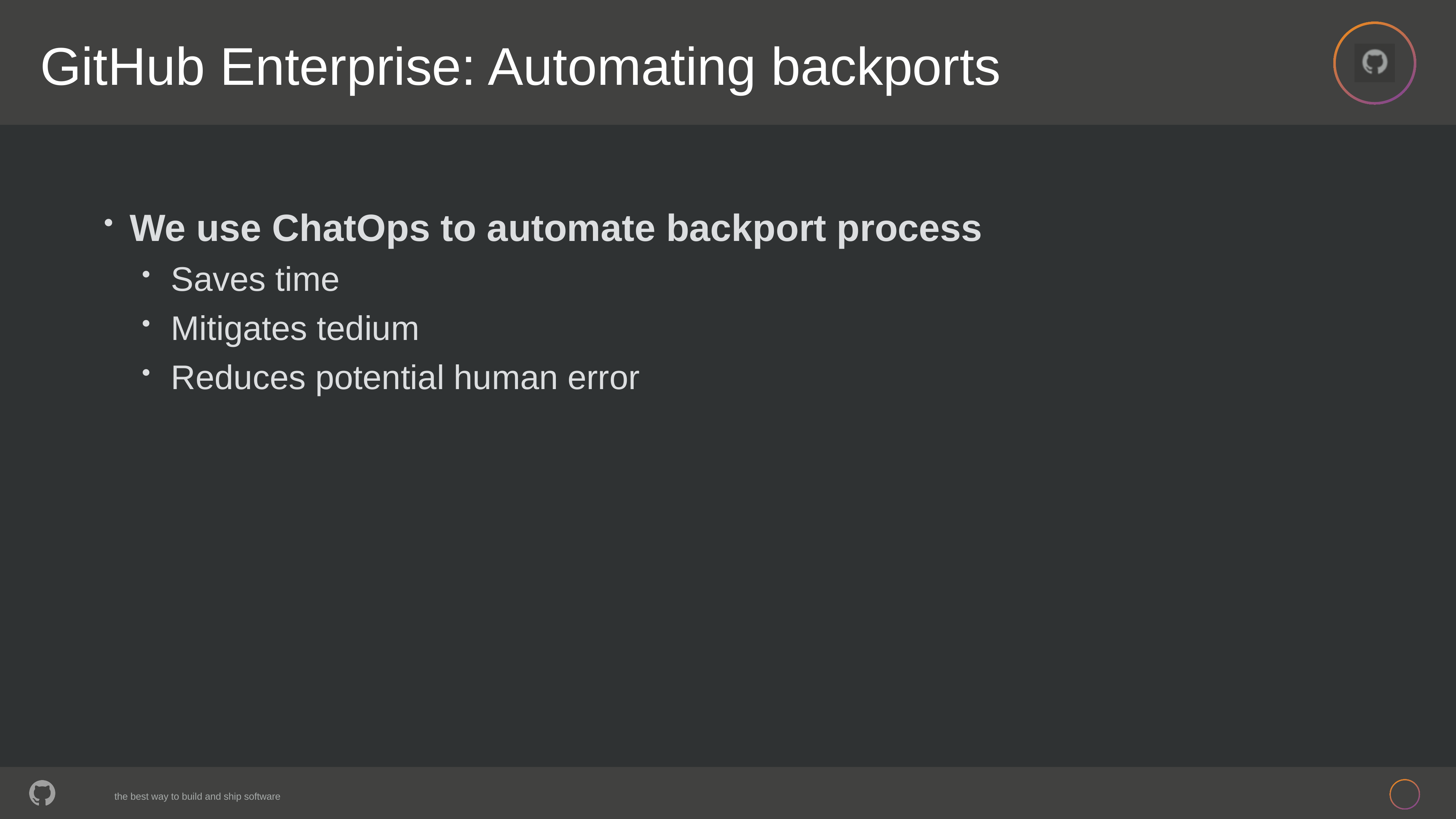

# GitHub Enterprise: Automating backports
 We use ChatOps to automate backport process
Saves time
Mitigates tedium
Reduces potential human error
37